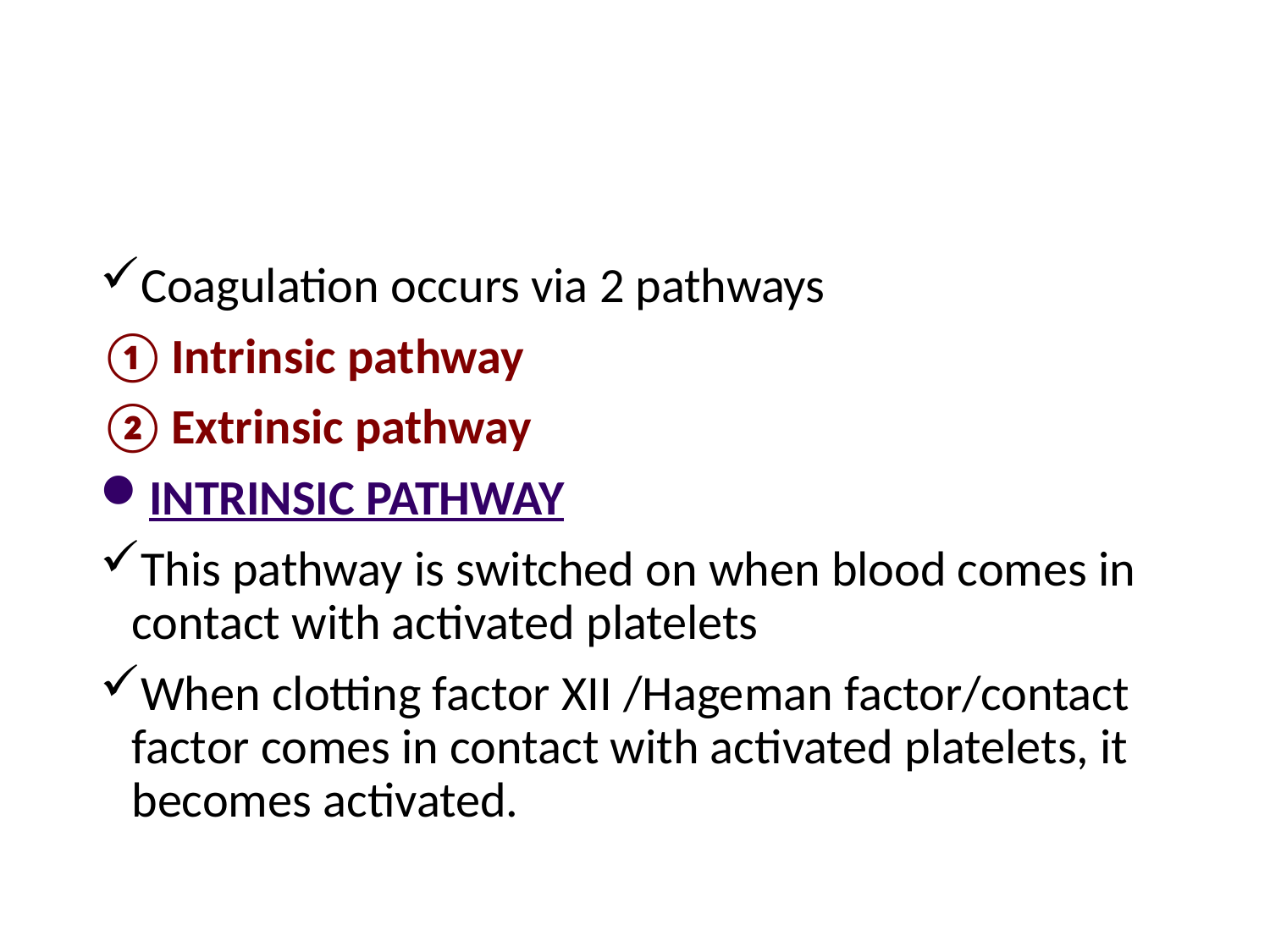

#
Coagulation occurs via 2 pathways
Intrinsic pathway
Extrinsic pathway
INTRINSIC PATHWAY
This pathway is switched on when blood comes in contact with activated platelets
When clotting factor XII /Hageman factor/contact factor comes in contact with activated platelets, it becomes activated.